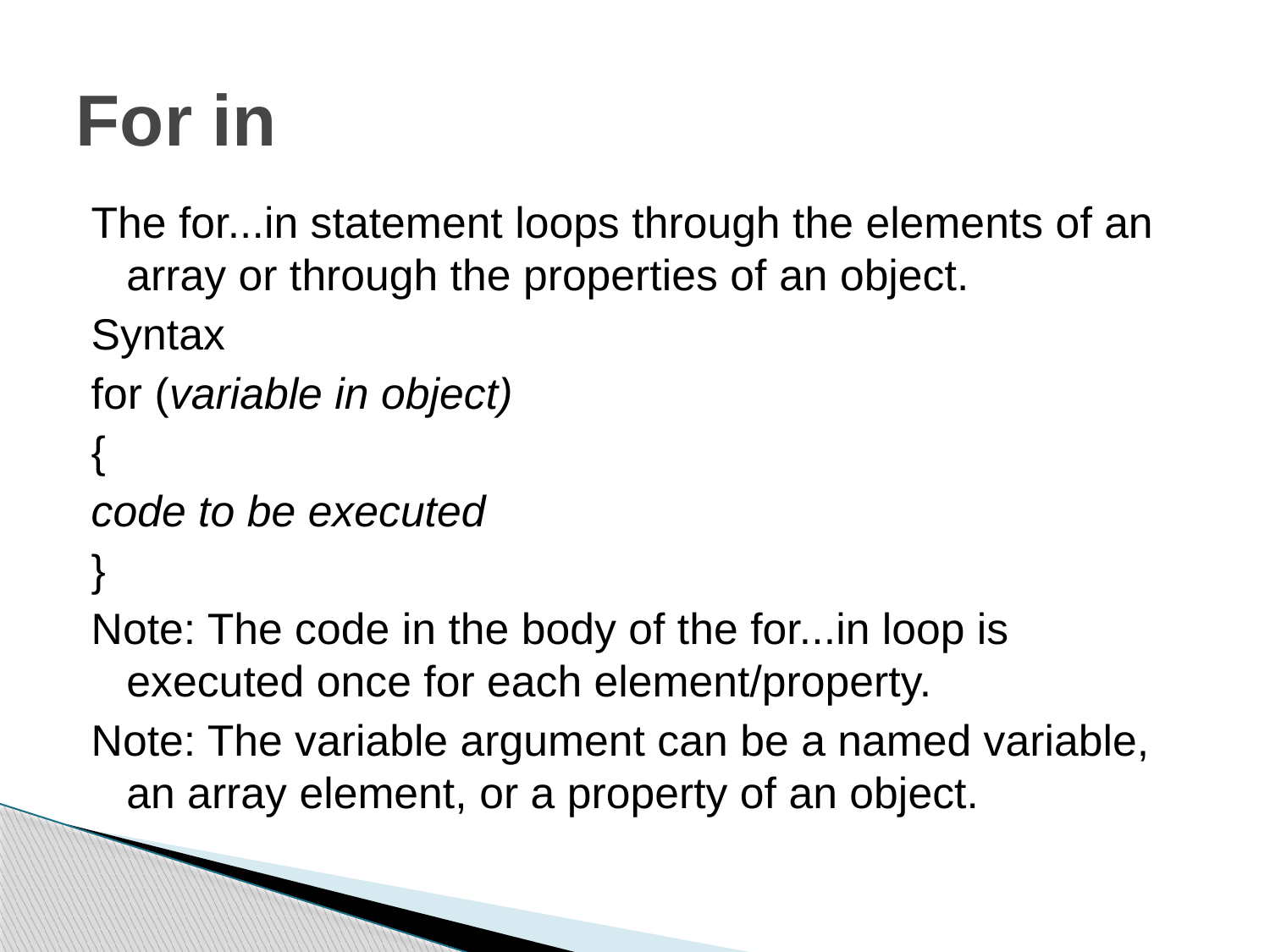

# For in
The for...in statement loops through the elements of an array or through the properties of an object.
Syntax
for (variable in object)
{
code to be executed
}
Note: The code in the body of the for...in loop is executed once for each element/property.
Note: The variable argument can be a named variable, an array element, or a property of an object.